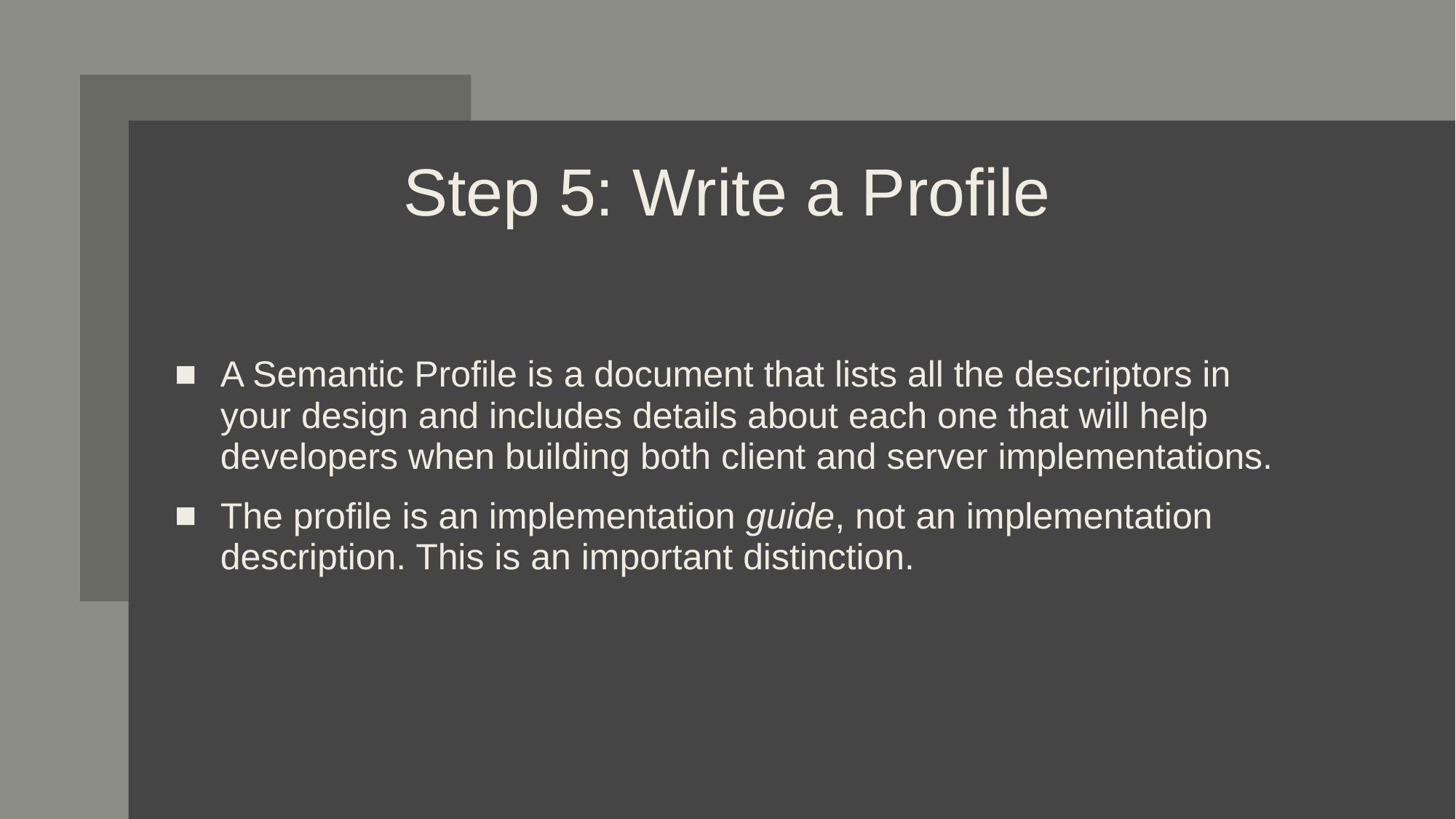

# Step 5: Write a Profile
A Semantic Profile is a document that lists all the descriptors in your design and includes details about each one that will help developers when building both client and server implementations.
The profile is an implementation guide, not an implementation description. This is an important distinction.